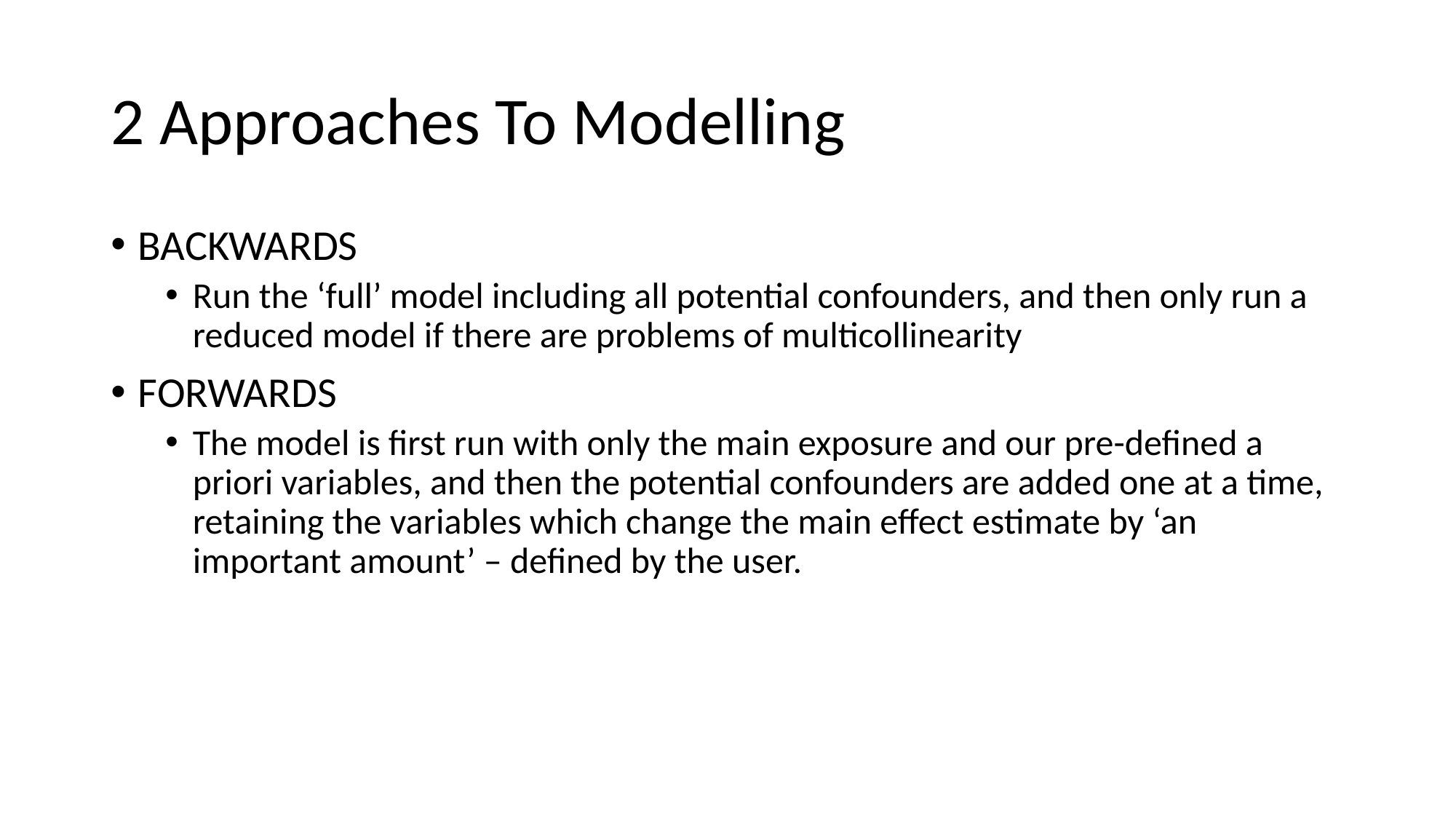

# 2 Approaches To Modelling
BACKWARDS
Run the ‘full’ model including all potential confounders, and then only run a reduced model if there are problems of multicollinearity
FORWARDS
The model is first run with only the main exposure and our pre-defined a priori variables, and then the potential confounders are added one at a time, retaining the variables which change the main effect estimate by ‘an important amount’ – defined by the user.